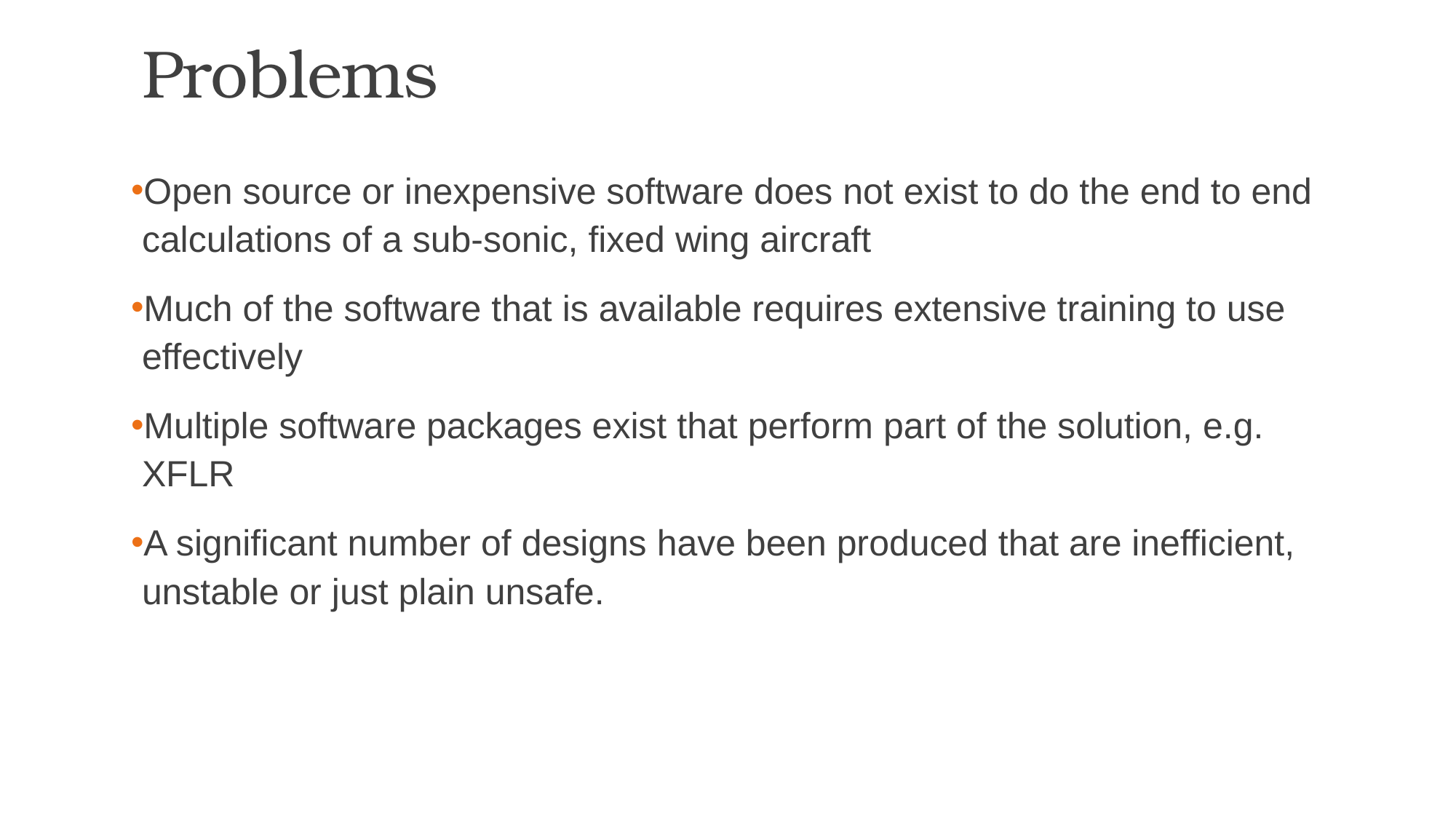

# Problems
Open source or inexpensive software does not exist to do the end to end calculations of a sub-sonic, fixed wing aircraft
Much of the software that is available requires extensive training to use effectively
Multiple software packages exist that perform part of the solution, e.g. XFLR
A significant number of designs have been produced that are inefficient, unstable or just plain unsafe.